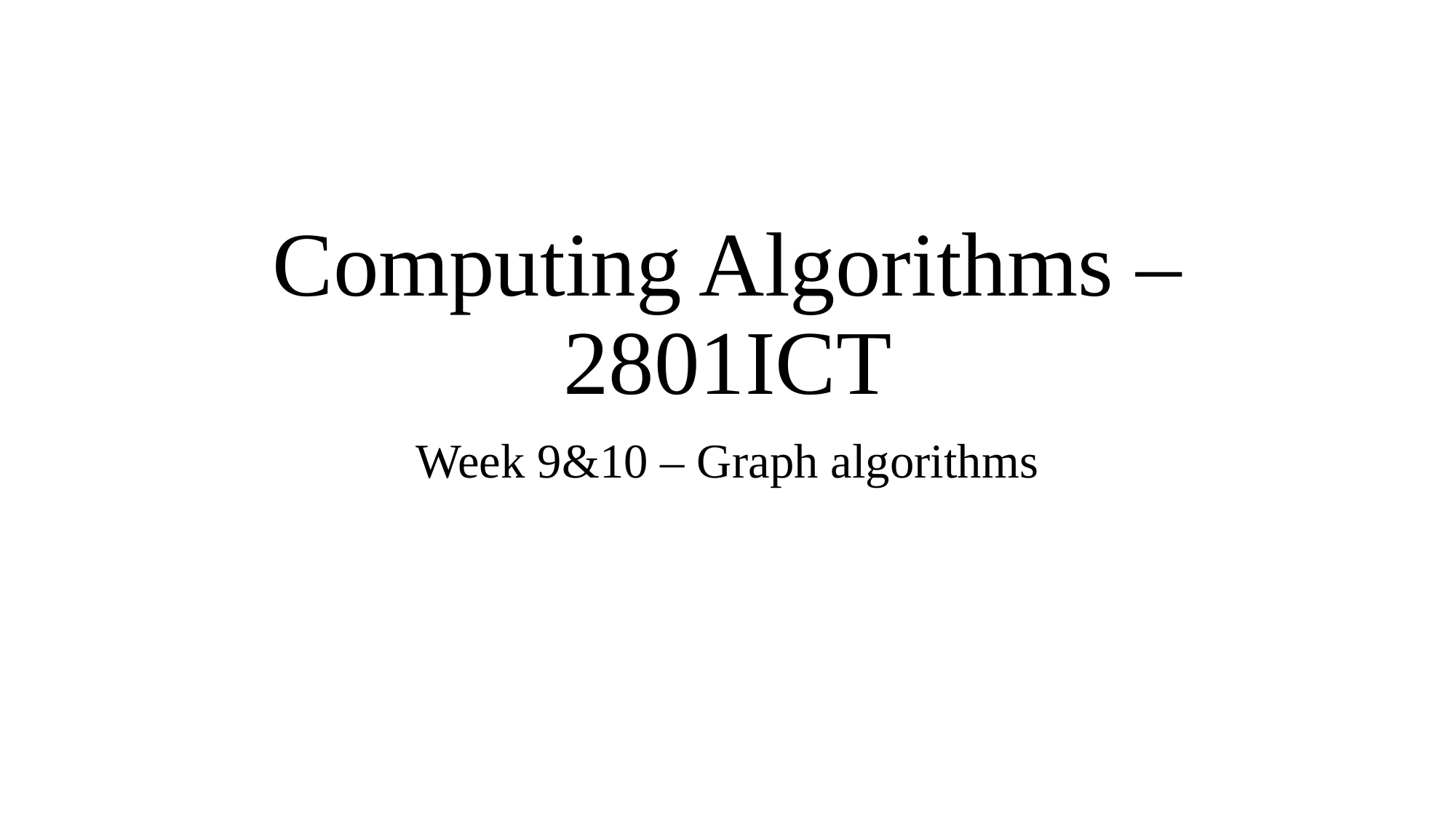

# Computing Algorithms – 2801ICT
Week 9&10 – Graph algorithms